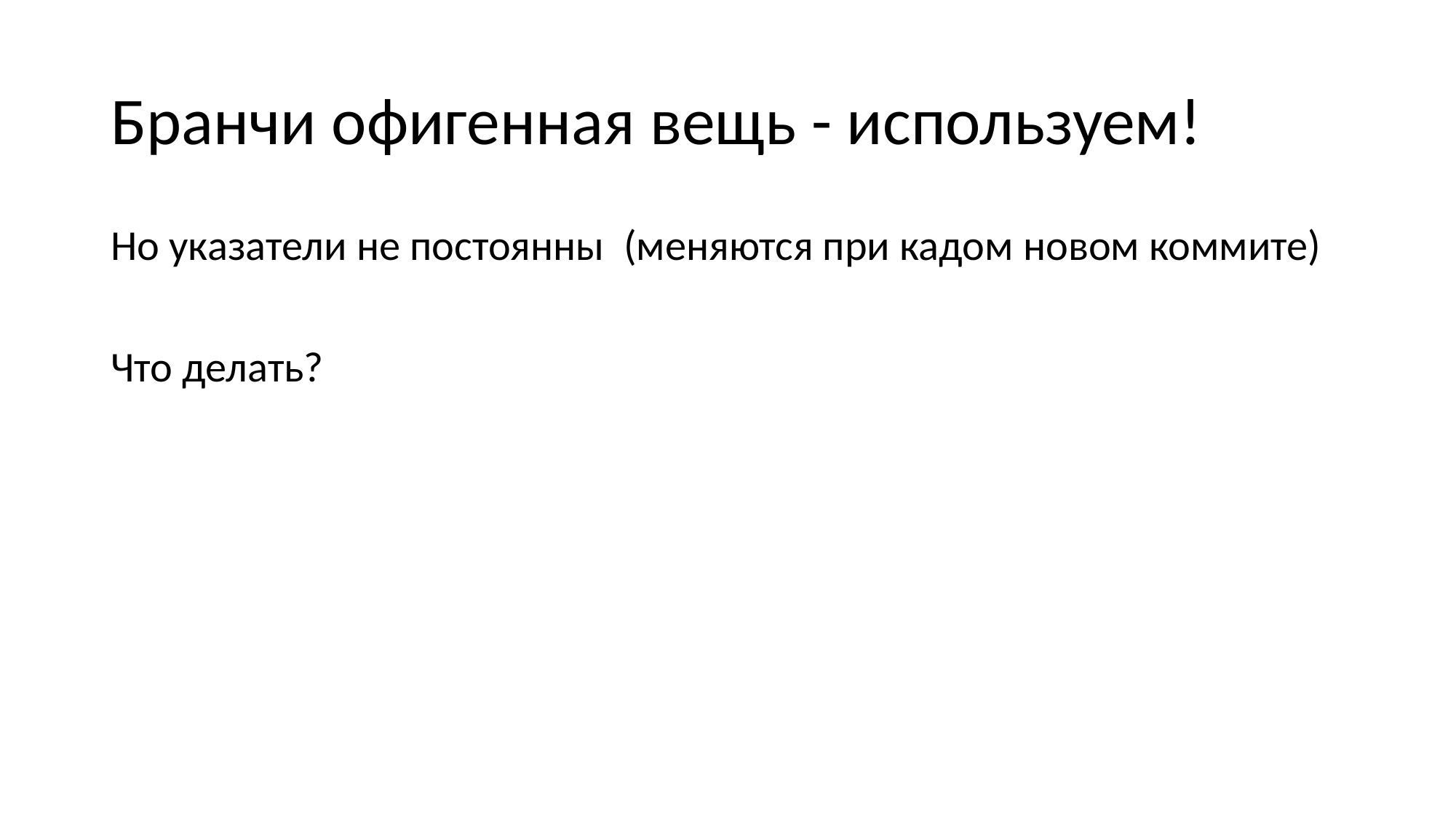

# Бранчи офигенная вещь - используем!
Но указатели не постоянны  (меняются при кадом новом коммите)

Что делать?